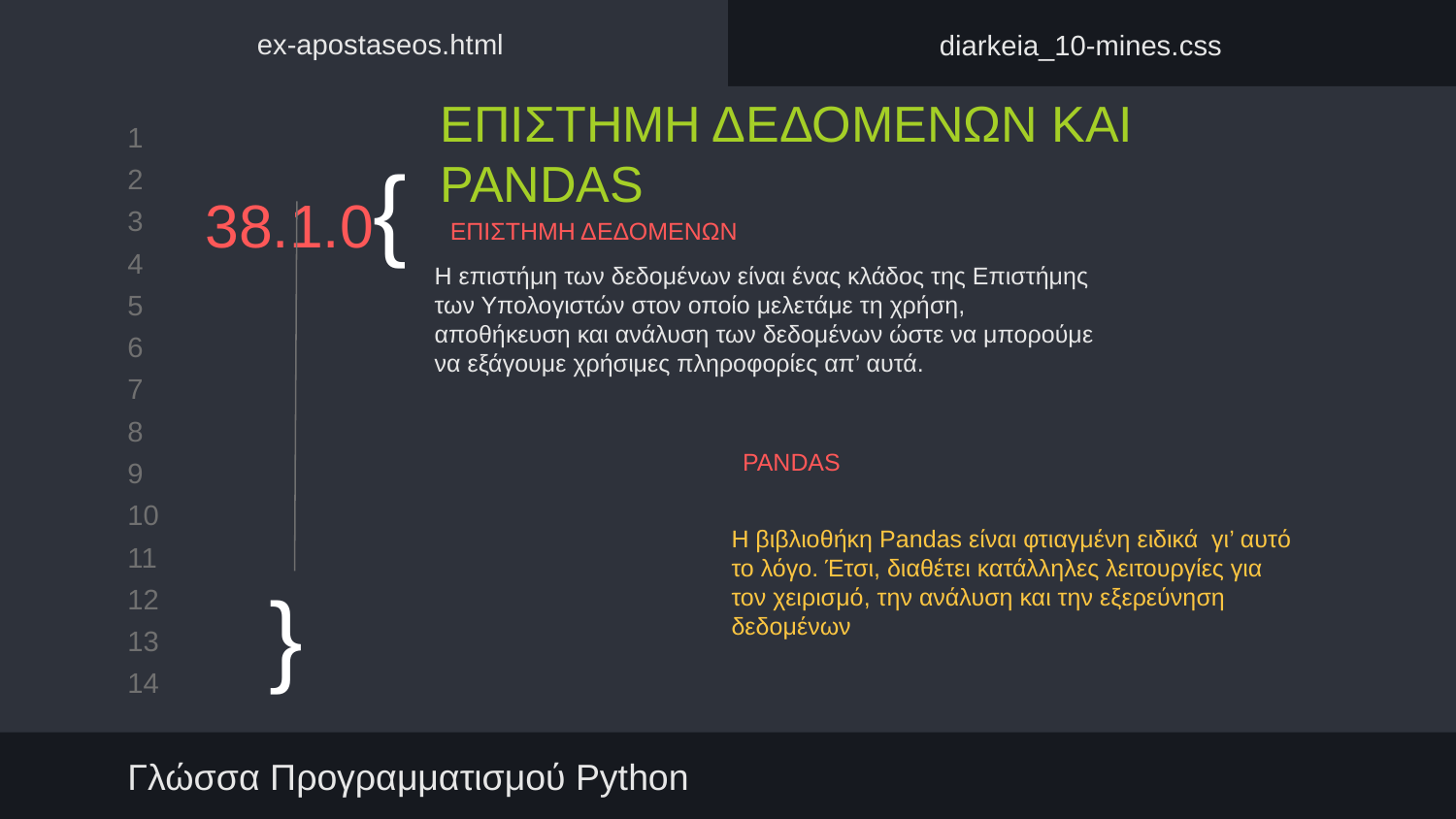

ex-apostaseos.html
diarkeia_10-mines.css
ΕΠΙΣΤΗΜΗ ΔΕΔΟΜΕΝΩΝ ΚΑΙ PANDAS
# 38.1.0{
ΕΠΙΣΤΗΜΗ ΔΕΔΟΜΕΝΩΝ
Η επιστήμη των δεδομένων είναι ένας κλάδος της Επιστήμης των Υπολογιστών στον οποίο μελετάμε τη χρήση, αποθήκευση και ανάλυση των δεδομένων ώστε να μπορούμε να εξάγουμε χρήσιμες πληροφορίες απ’ αυτά.
PANDAS
Η βιβλιοθήκη Pandas είναι φτιαγμένη ειδικά  γι’ αυτό το λόγο. Έτσι, διαθέτει κατάλληλες λειτουργίες για τον χειρισμό, την ανάλυση και την εξερεύνηση δεδομένων
}
Γλώσσα Προγραμματισμού Python